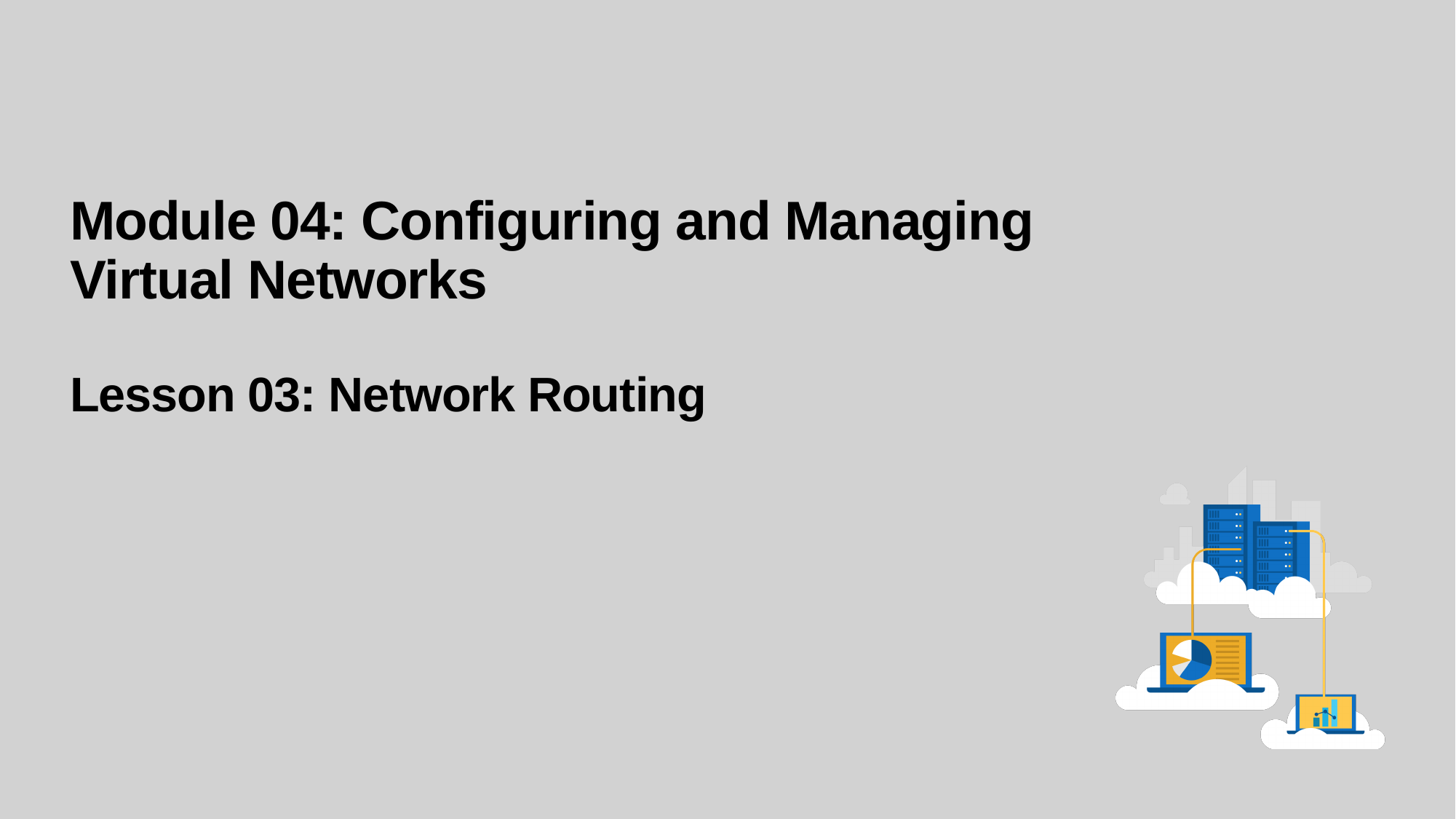

# Module 04: Configuring and Managing Virtual Networks Lesson 03: Network Routing